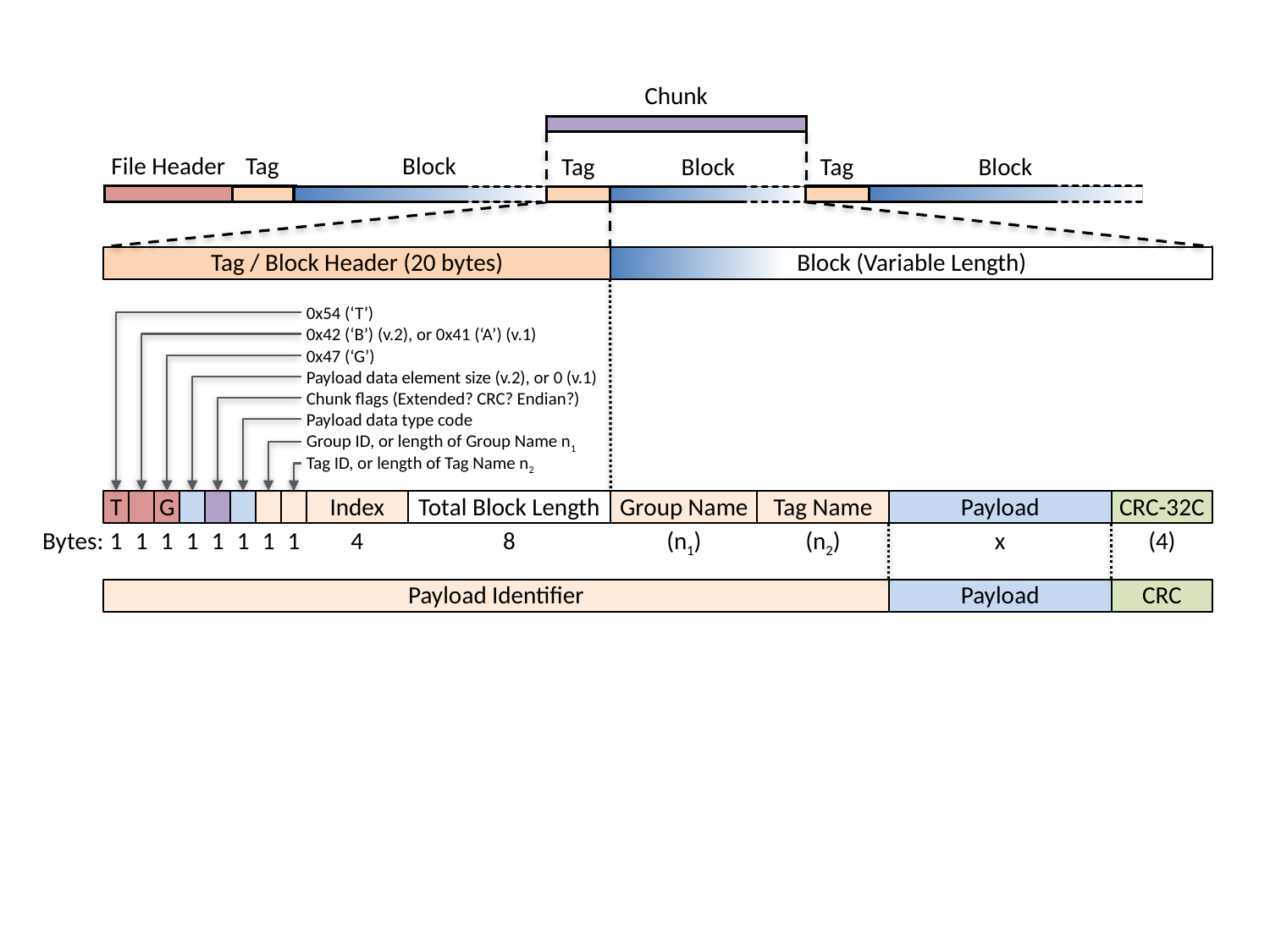

Chunk

File Header
Tag
Block
Tag
Block
Tag
Block

Tag / Block Header (20 bytes)
Block (Variable Length)
0x54 (‘T’)
0x42 (‘B’) (v.2), or 0x41 (‘A’) (v.1)
0x47 (‘G’)
Payload data element size (v.2), or 0 (v.1)
Chunk flags (Extended? CRC? Endian?)
Payload data type code
Group ID, or length of Group Name n1
Tag ID, or length of Tag Name n2
T

G

Index
Total Block Length
Group Name
Tag Name
Payload
CRC-32C
1
Bytes:
1
1
1
1
1
1
1
4
8
(n1)
(n2)
x
(4)
Payload Identifier
Payload
CRC